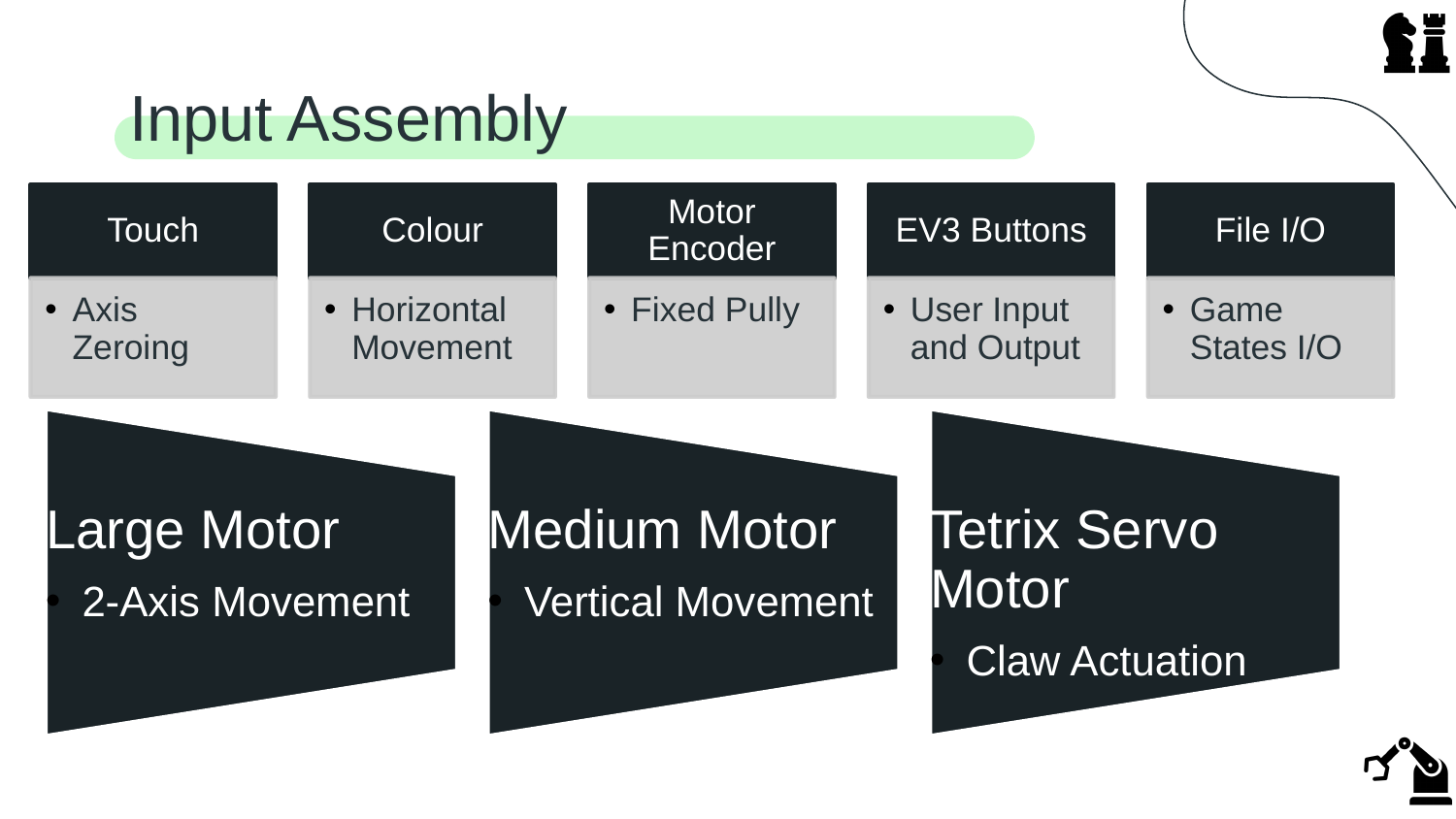

Touch
Axis Zeroing
Colour
Horizontal Movement
Motor Encoder
Fixed Pully
EV3 Buttons
User Input and Output
File I/O
Game States I/O
# Input Assembly
Large Motor
2-Axis Movement
Medium Motor
Vertical Movement
Tetrix Servo Motor
Claw Actuation